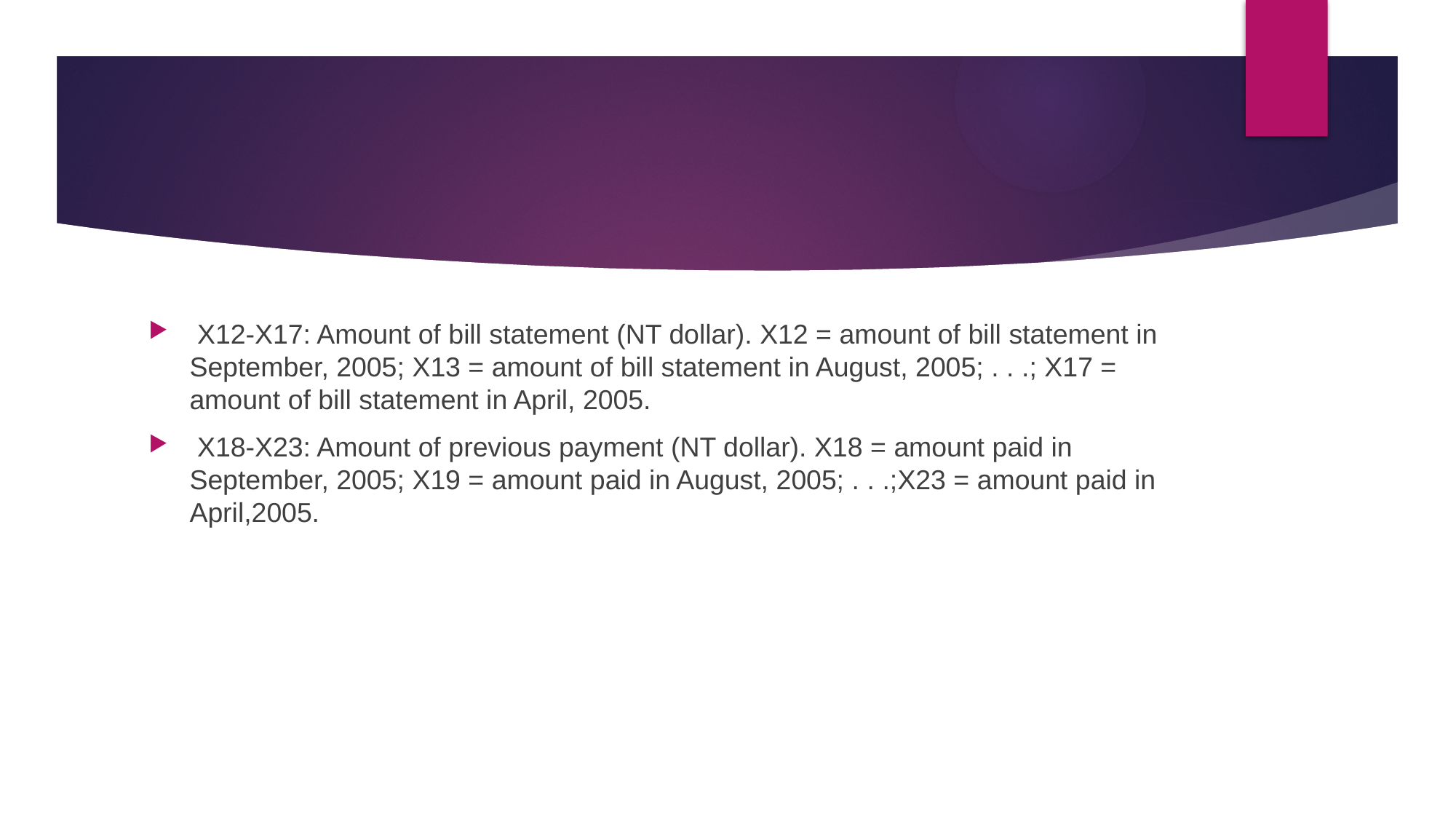

X12-X17: Amount of bill statement (NT dollar). X12 = amount of bill statement in September, 2005; X13 = amount of bill statement in August, 2005; . . .; X17 = amount of bill statement in April, 2005.
 X18-X23: Amount of previous payment (NT dollar). X18 = amount paid in September, 2005; X19 = amount paid in August, 2005; . . .;X23 = amount paid in April,2005.